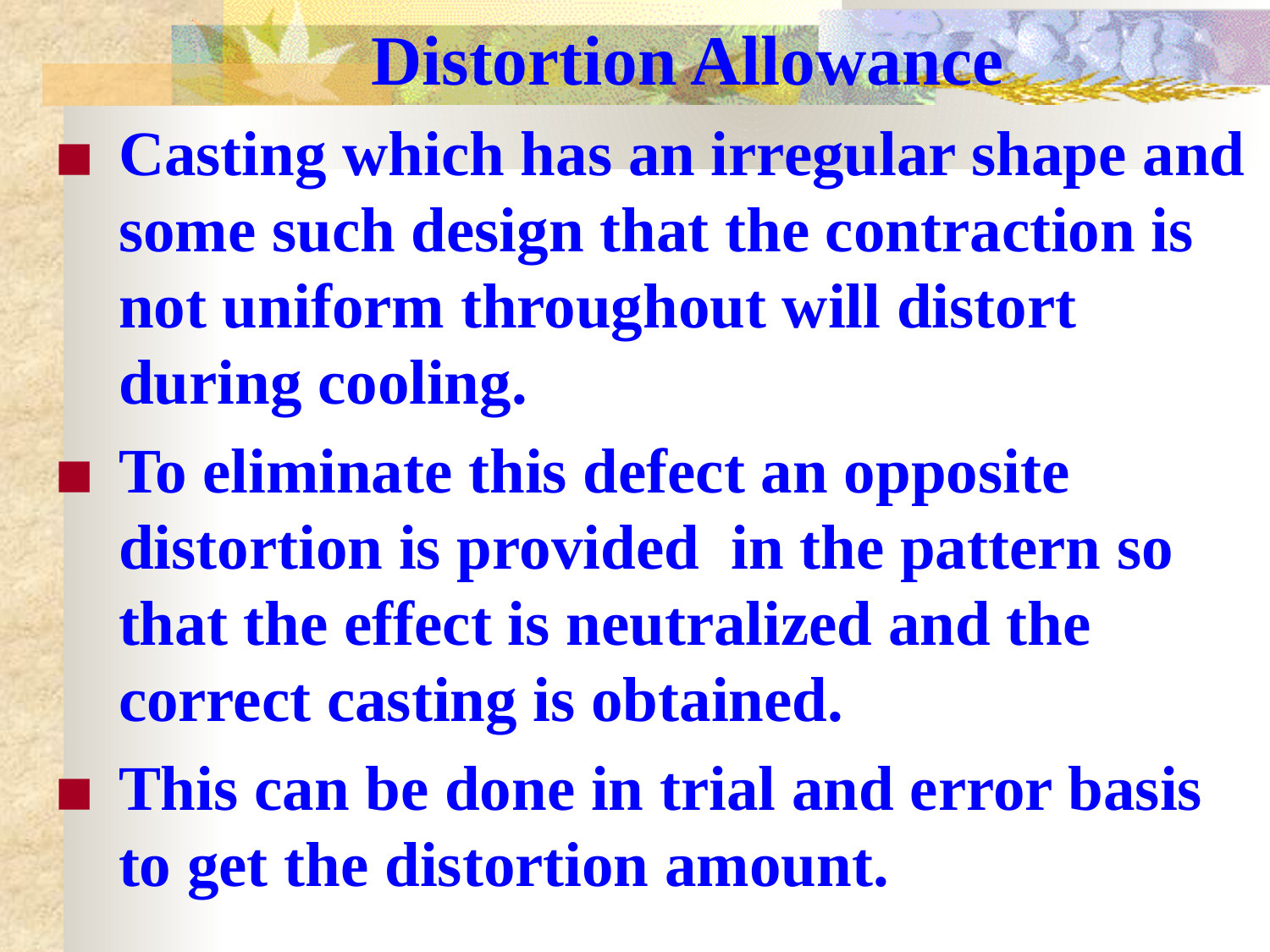

# Distortion Allowance
Casting which has an irregular shape and some such design that the contraction is not uniform throughout will distort during cooling.
To eliminate this defect an opposite distortion is provided  in the pattern so that the effect is neutralized and the correct casting is obtained.
This can be done in trial and error basis to get the distortion amount.